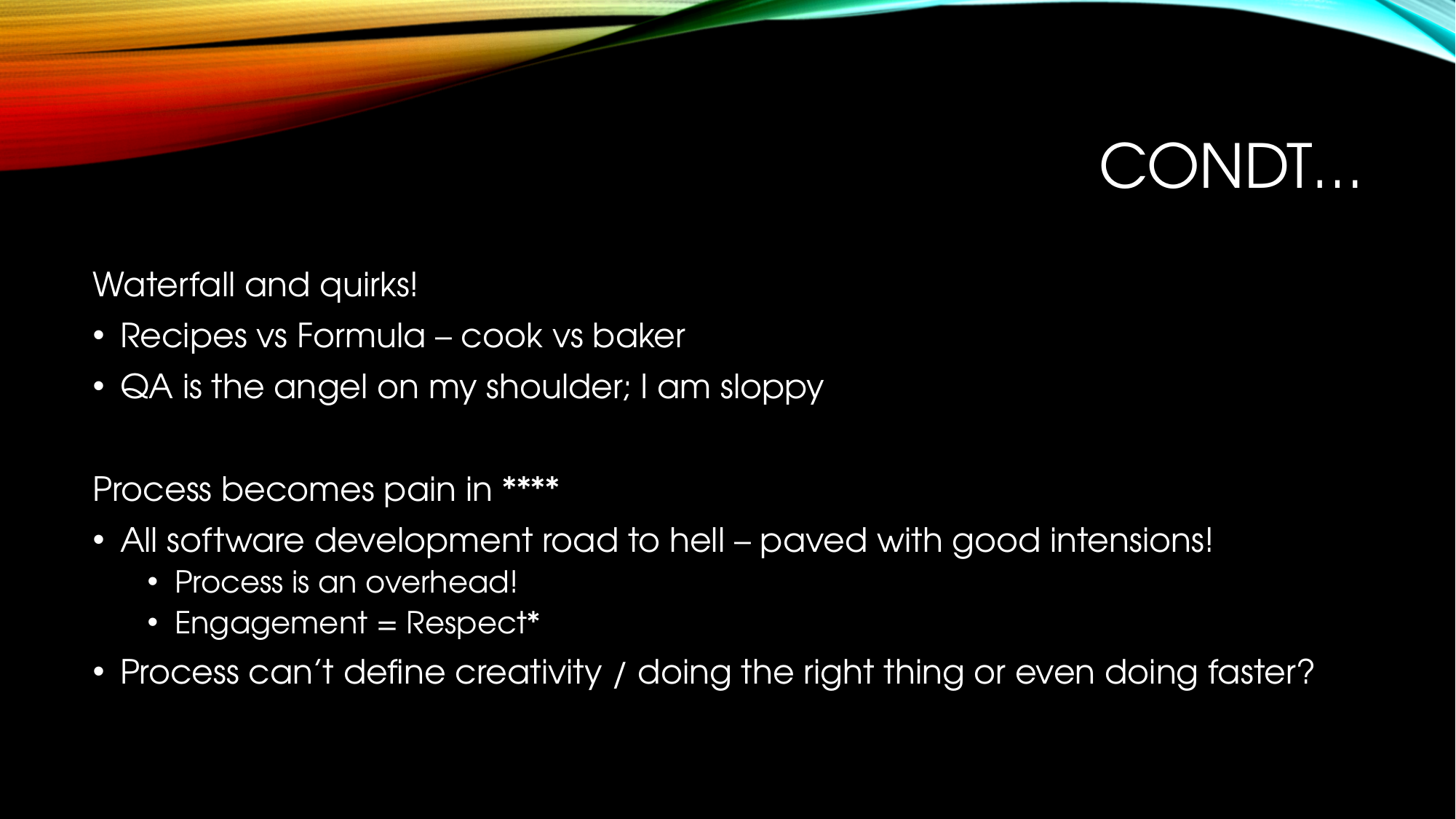

# Condt…
Waterfall and quirks!
Recipes vs Formula – cook vs baker
QA is the angel on my shoulder; I am sloppy

Process becomes pain in ****
All software development road to hell – paved with good intensions!
Process is an overhead!
Engagement = Respect*
Process can’t define creativity / doing the right thing or even doing faster?